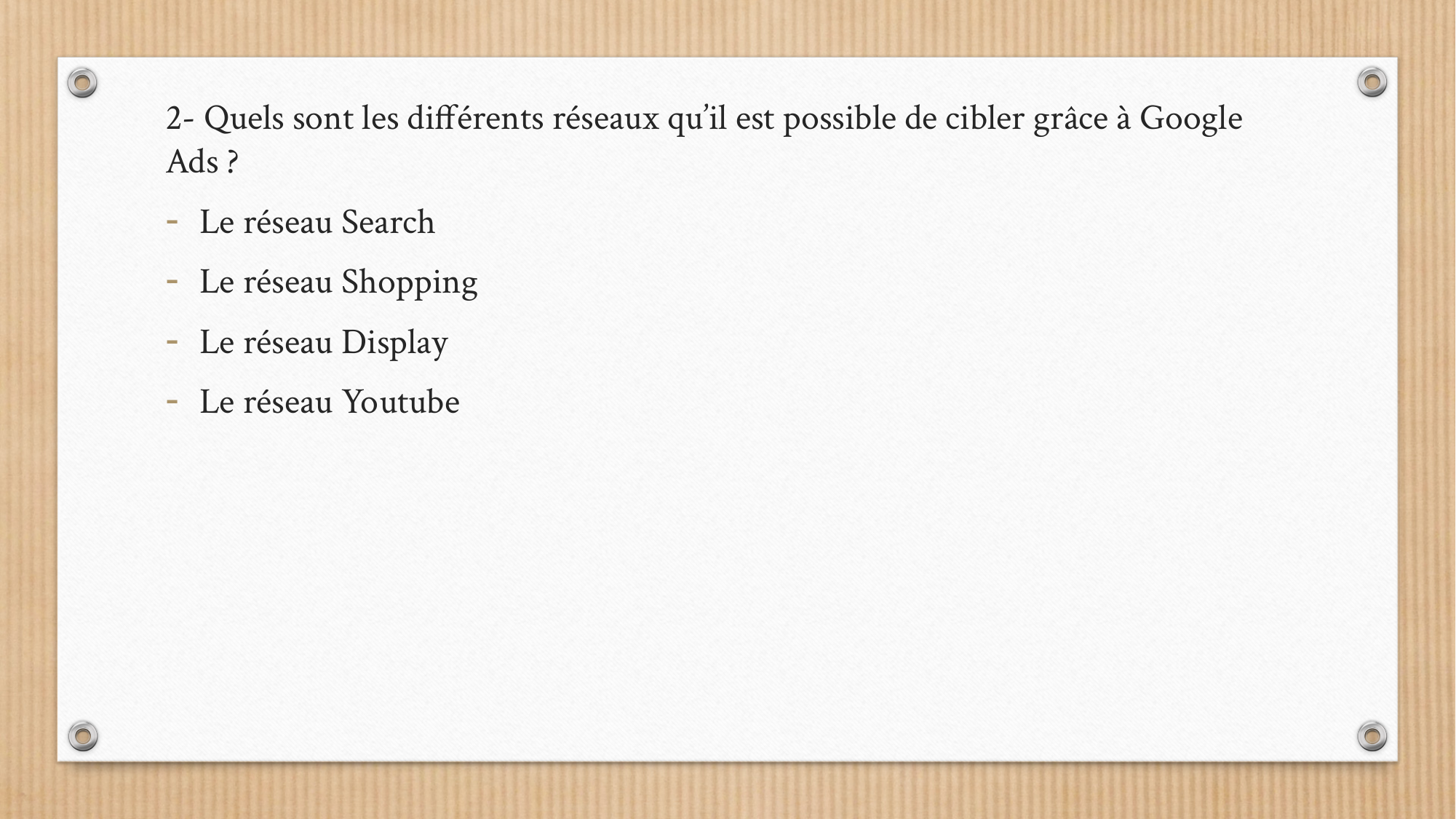

2- Quels sont les différents réseaux qu’il est possible de cibler grâce à Google Ads ?
Le réseau Search
Le réseau Shopping
Le réseau Display
Le réseau Youtube